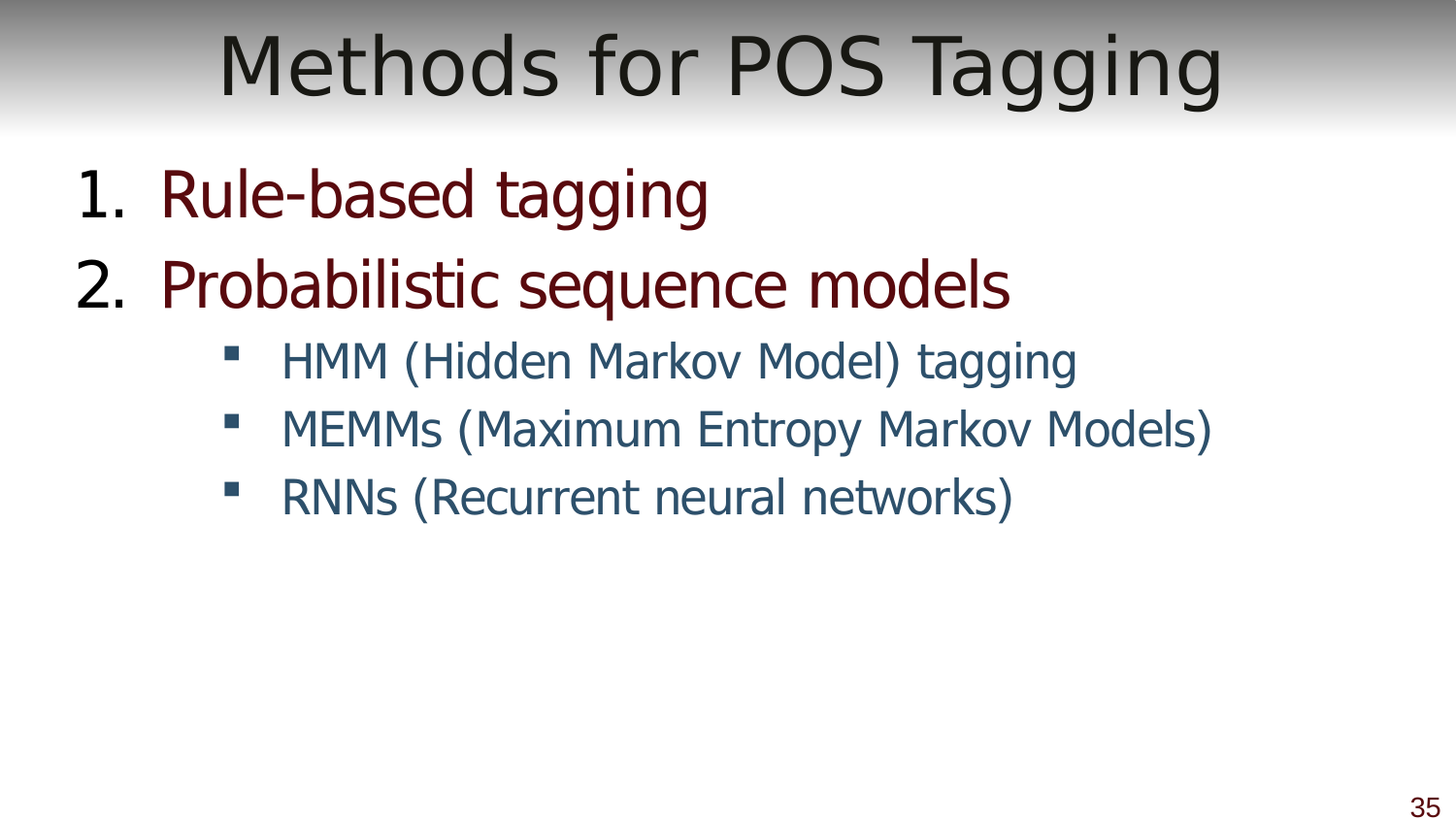

# Methods for POS Tagging
Rule-based tagging
Probabilistic sequence models
HMM (Hidden Markov Model) tagging
MEMMs (Maximum Entropy Markov Models)
RNNs (Recurrent neural networks)
35